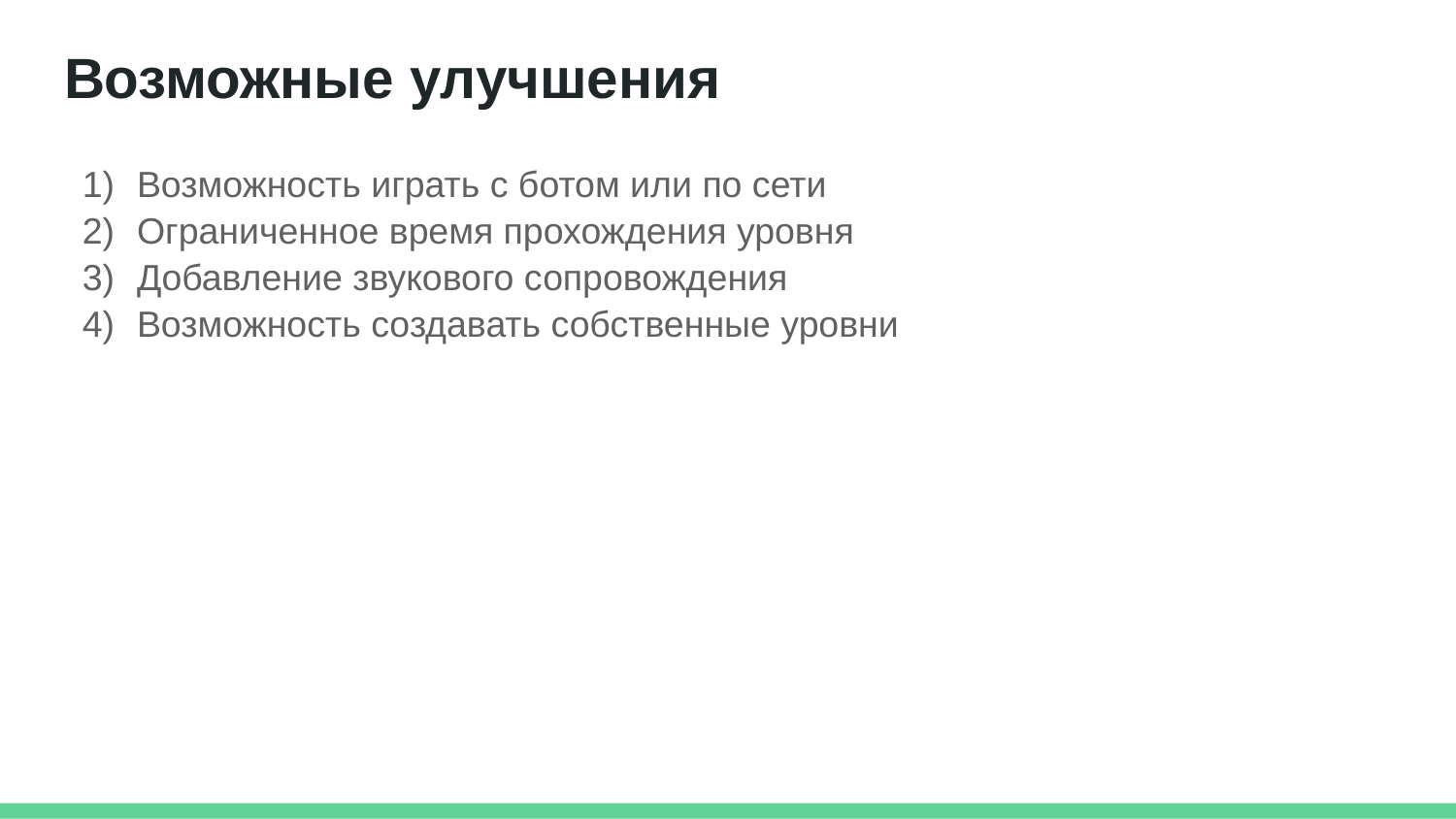

# Возможные улучшения
Возможность играть с ботом или по сети
Ограниченное время прохождения уровня
Добавление звукового сопровождения
Возможность создавать собственные уровни